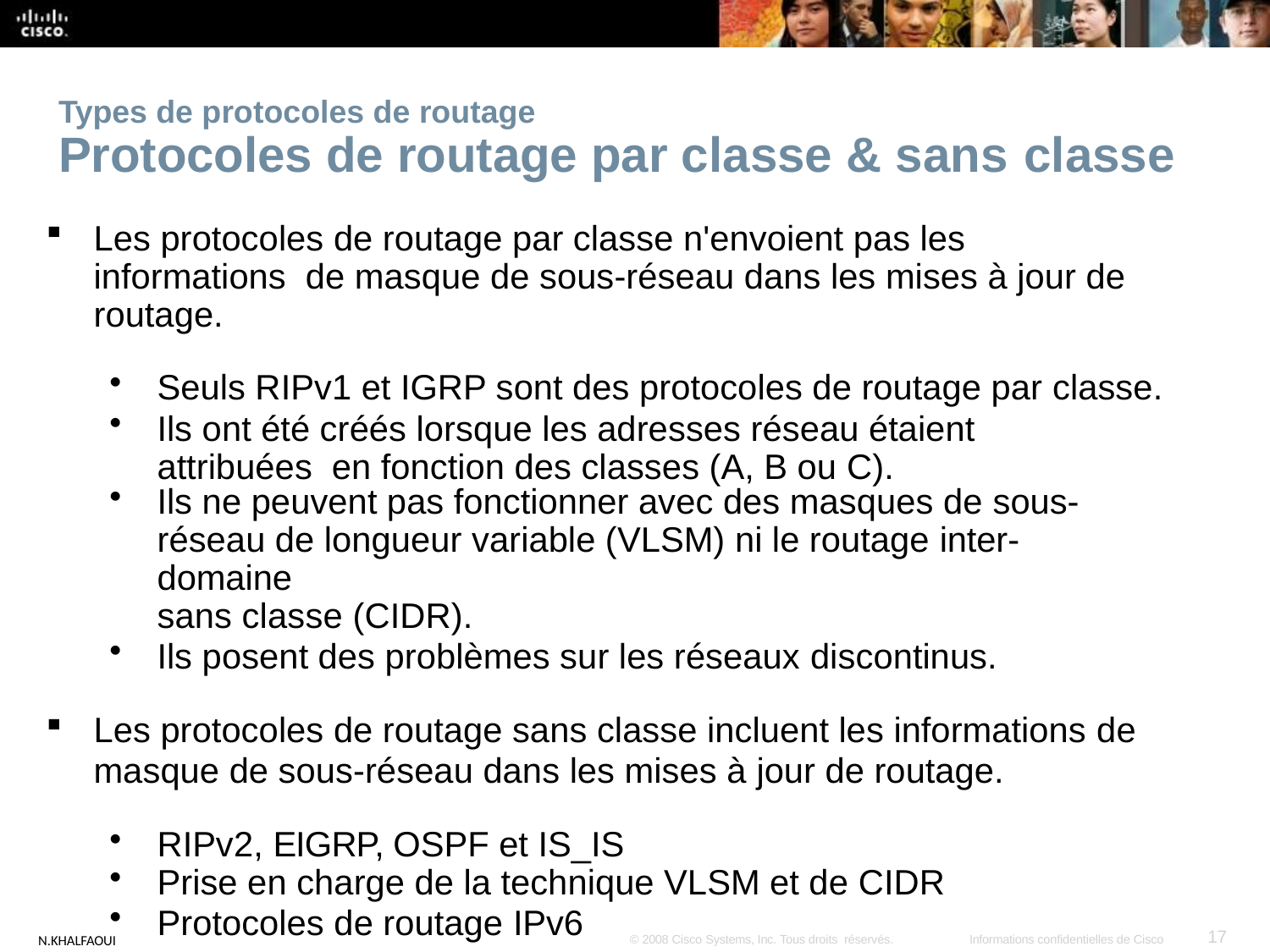

Types de protocoles de routage
# Protocoles de routage par classe & sans classe
Les protocoles de routage par classe n'envoient pas les informations  de masque de sous-réseau dans les mises à jour de routage.
Seuls RIPv1 et IGRP sont des protocoles de routage par classe.
Ils ont été créés lorsque les adresses réseau étaient attribuées  en fonction des classes (A, B ou C).
Ils ne peuvent pas fonctionner avec des masques de sous-
réseau de longueur variable (VLSM) ni le routage inter-domaine
sans classe (CIDR).
Ils posent des problèmes sur les réseaux discontinus.
Les protocoles de routage sans classe incluent les informations de
masque de sous-réseau dans les mises à jour de routage.
RIPv2, EIGRP, OSPF et IS_IS
Prise en charge de la technique VLSM et de CIDR
Protocoles de routage IPv6
17
N.KHALFAOUI
© 2008 Cisco Systems, Inc. Tous droits réservés.
Informations confidentielles de Cisco